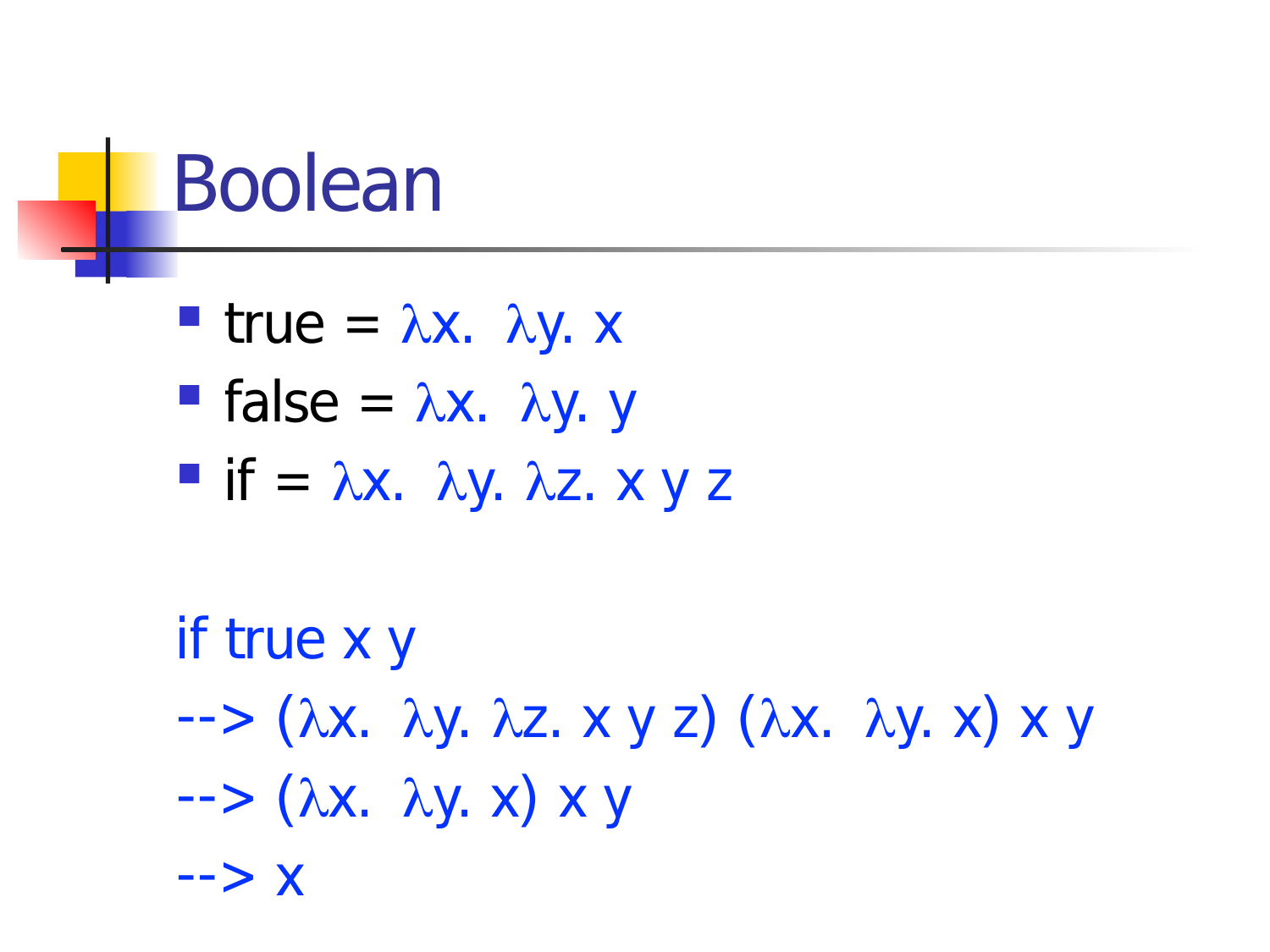

# Boolean
true = λx. λy. x
false = λx. λy. y
if = λx. λy. λz. x y z

if true x y
--> (λx. λy. λz. x y z) (λx. λy. x) x y
--> (λx. λy. x) x y
--> x